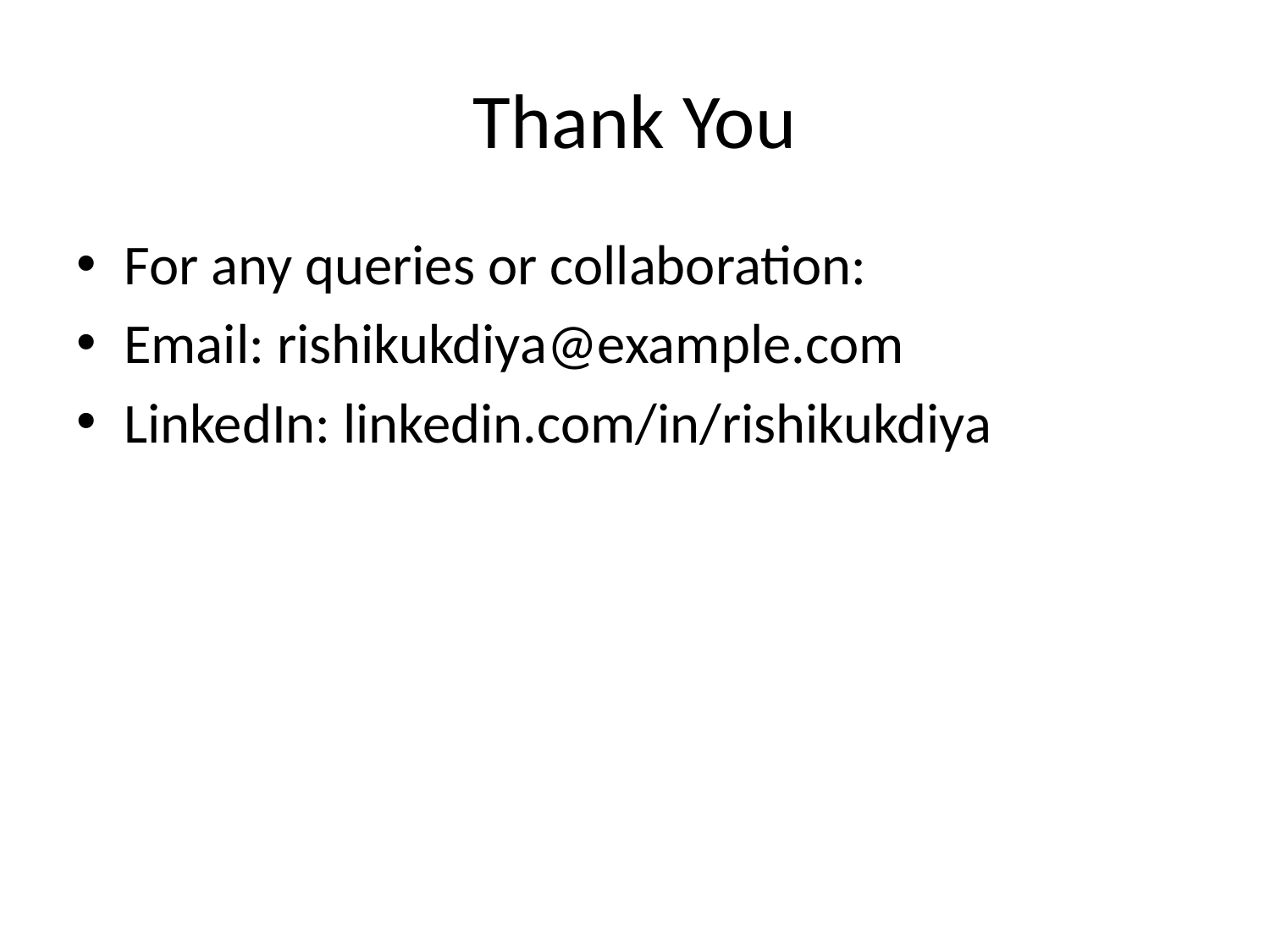

# Thank You
For any queries or collaboration:
Email: rishikukdiya@example.com
LinkedIn: linkedin.com/in/rishikukdiya